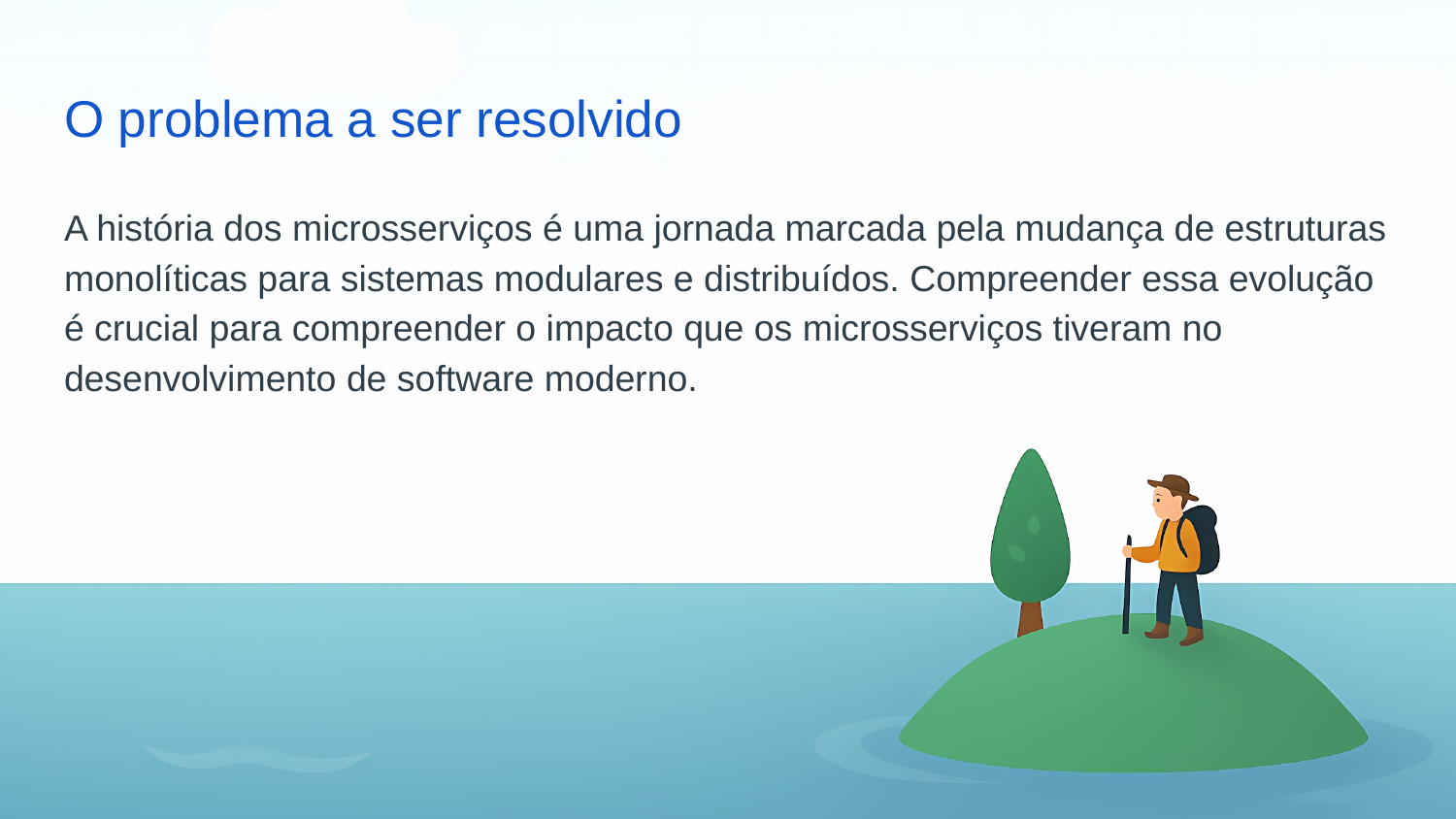

# O problema a ser resolvido
A história dos microsserviços é uma jornada marcada pela mudança de estruturas monolíticas para sistemas modulares e distribuídos. Compreender essa evolução é crucial para compreender o impacto que os microsserviços tiveram no desenvolvimento de software moderno.